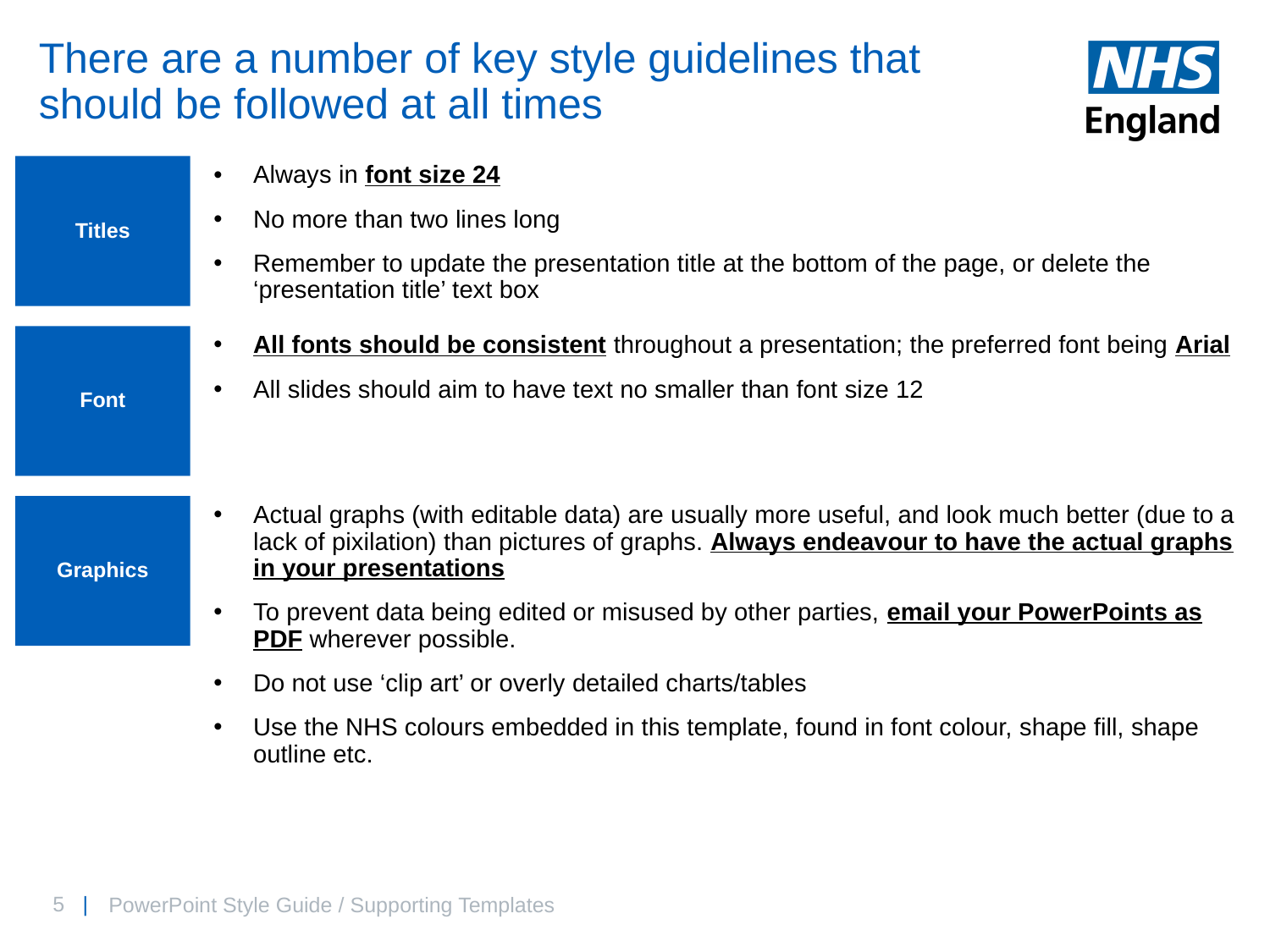

# There are a number of key style guidelines that should be followed at all times
Titles
Always in font size 24
No more than two lines long
Remember to update the presentation title at the bottom of the page, or delete the ‘presentation title’ text box

Font
All fonts should be consistent throughout a presentation; the preferred font being Arial
All slides should aim to have text no smaller than font size 12

Graphics
Actual graphs (with editable data) are usually more useful, and look much better (due to a lack of pixilation) than pictures of graphs. Always endeavour to have the actual graphs in your presentations
To prevent data being edited or misused by other parties, email your PowerPoints as PDF wherever possible.
Do not use ‘clip art’ or overly detailed charts/tables
Use the NHS colours embedded in this template, found in font colour, shape fill, shape outline etc.

PowerPoint Style Guide / Supporting Templates